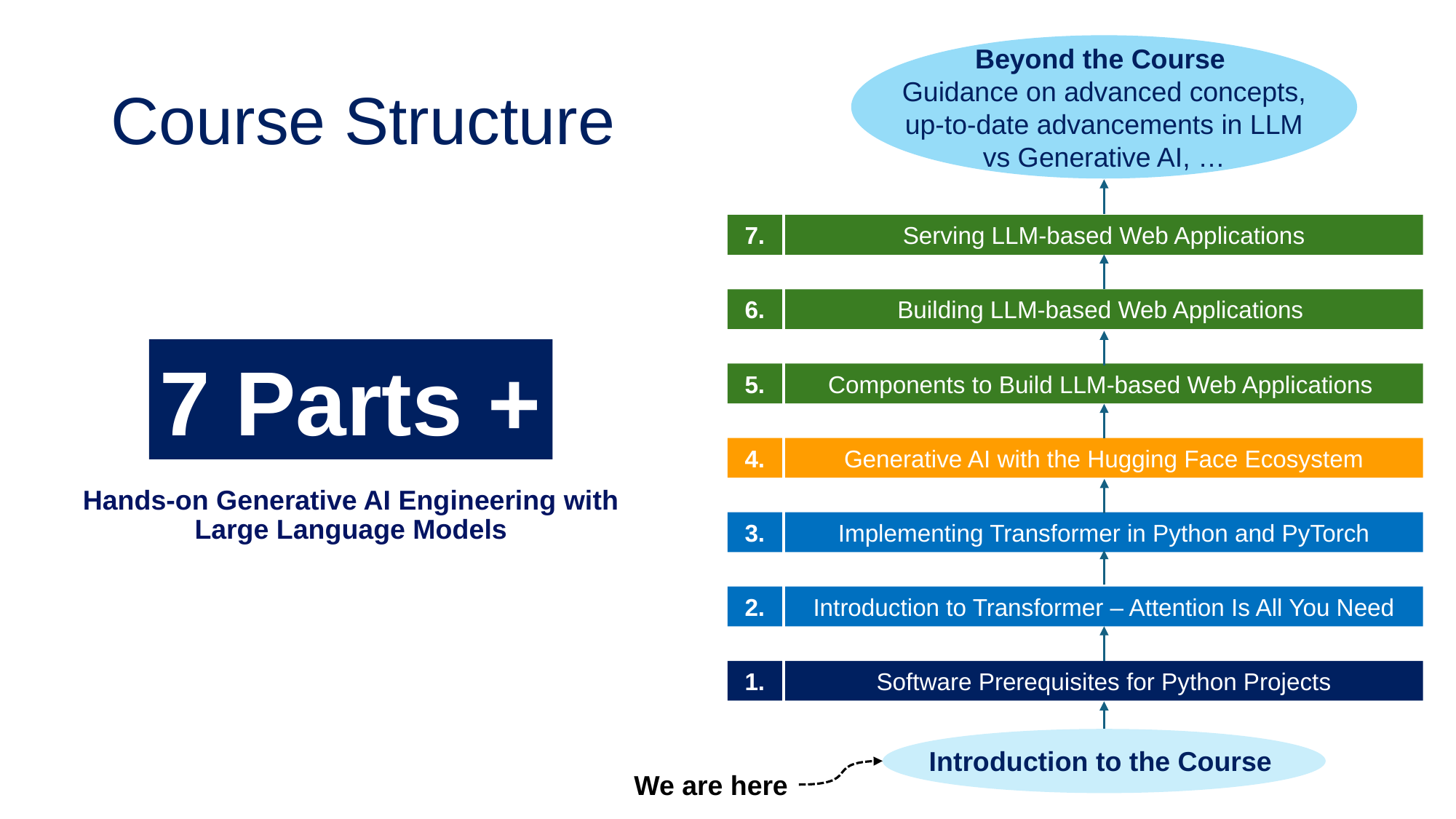

Beyond the Course
Guidance on advanced concepts, up-to-date advancements in LLM vs Generative AI, …
# Course Structure
7.
Serving LLM-based Web Applications
6.
Building LLM-based Web Applications
7 Parts +
5.
Components to Build LLM-based Web Applications
Hands-on Generative AI Engineering with Large Language Models
4.
Generative AI with the Hugging Face Ecosystem
3.
Implementing Transformer in Python and PyTorch
2.
Introduction to Transformer – Attention Is All You Need
1.
Software Prerequisites for Python Projects

Introduction to the Course
We are here